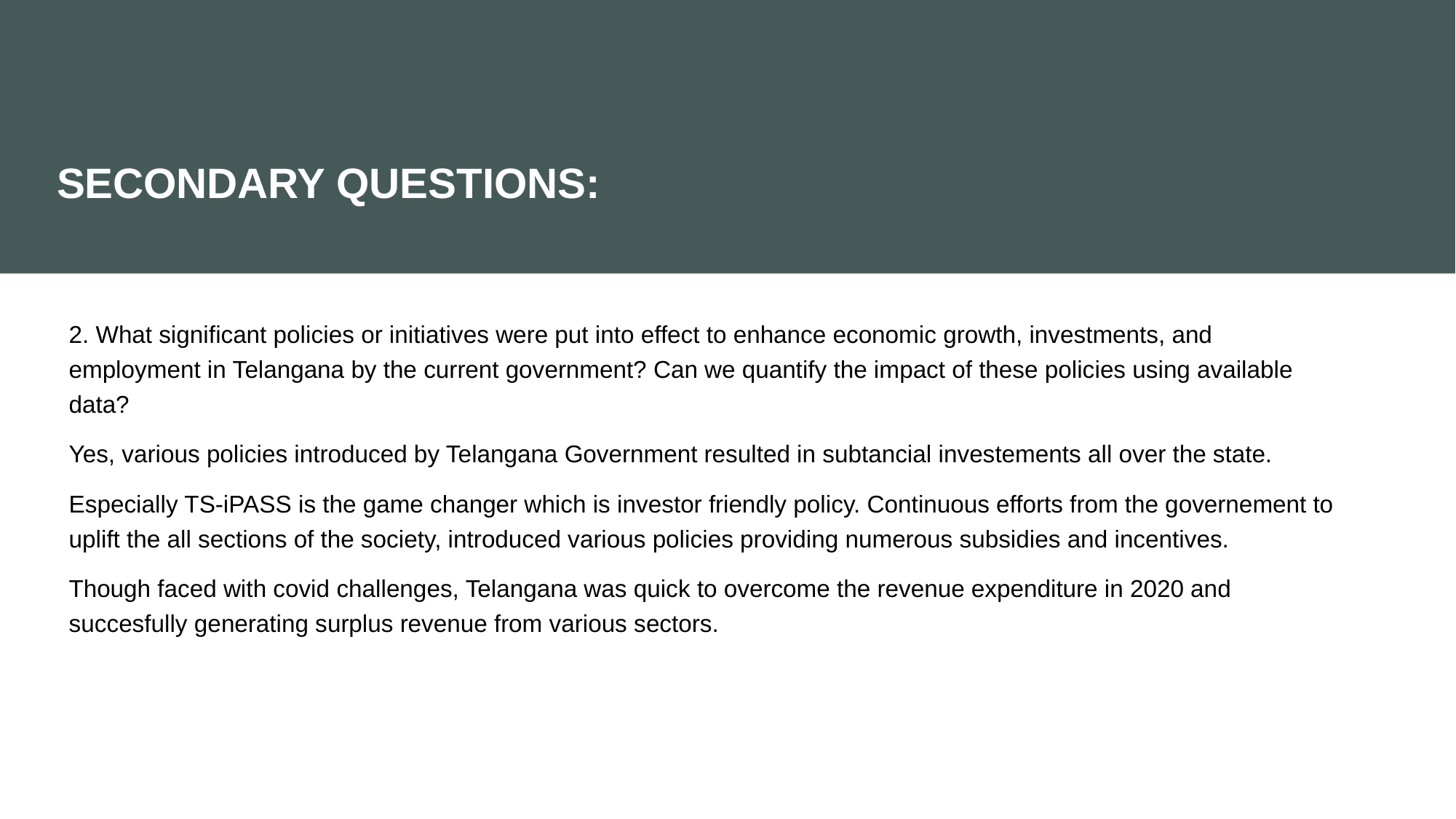

# SECONDARY QUESTIONS:
2. What significant policies or initiatives were put into effect to enhance economic growth, investments, and employment in Telangana by the current government? Can we quantify the impact of these policies using available data?
Yes, various policies introduced by Telangana Government resulted in subtancial investements all over the state.
Especially TS-iPASS is the game changer which is investor friendly policy. Continuous efforts from the governement to uplift the all sections of the society, introduced various policies providing numerous subsidies and incentives.
Though faced with covid challenges, Telangana was quick to overcome the revenue expenditure in 2020 and succesfully generating surplus revenue from various sectors.